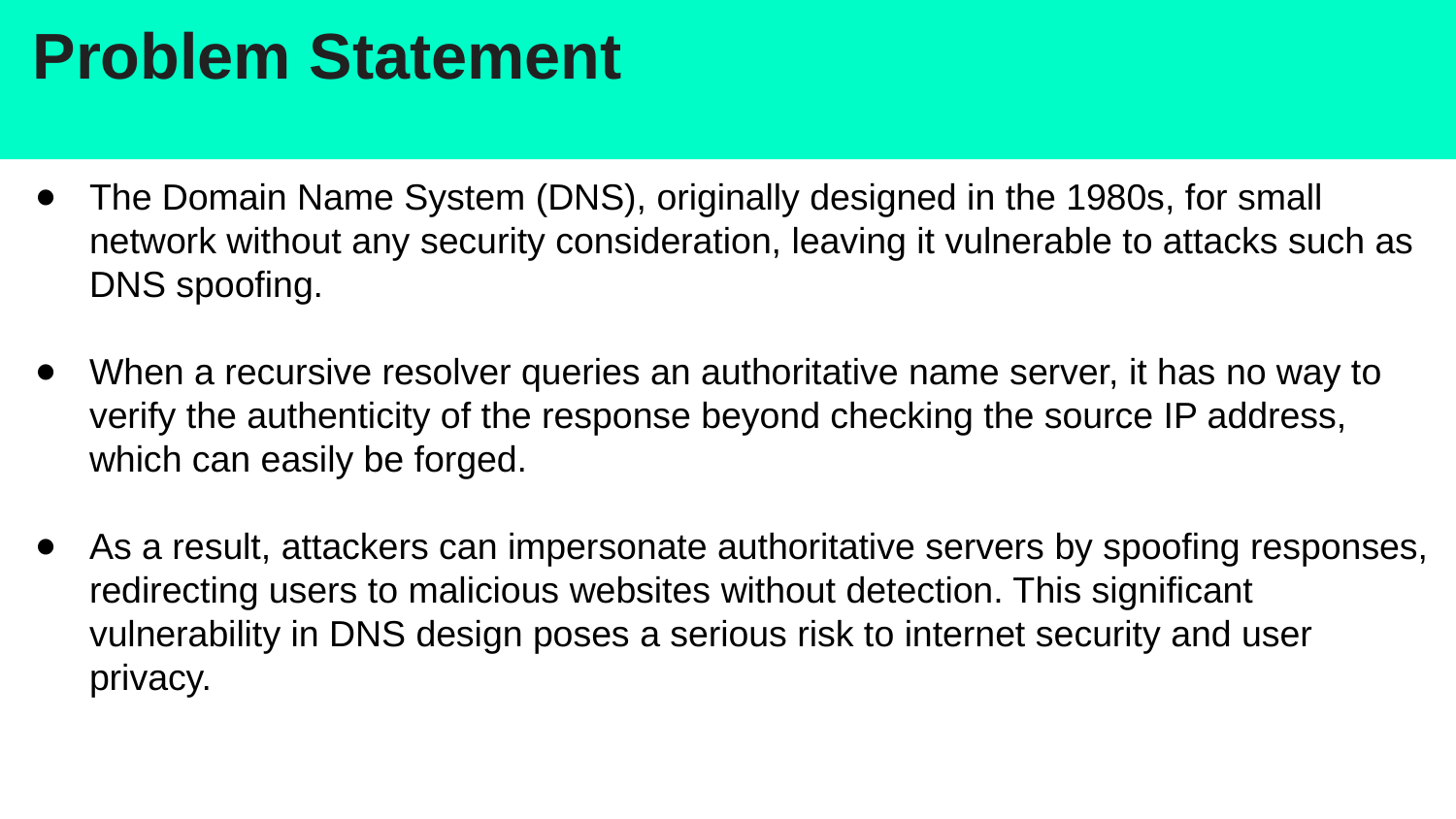

# Problem Statement

The Domain Name System (DNS), originally designed in the 1980s, for small network without any security consideration, leaving it vulnerable to attacks such as DNS spoofing.

When a recursive resolver queries an authoritative name server, it has no way to verify the authenticity of the response beyond checking the source IP address, which can easily be forged.

As a result, attackers can impersonate authoritative servers by spoofing responses, redirecting users to malicious websites without detection. This significant vulnerability in DNS design poses a serious risk to internet security and user privacy.